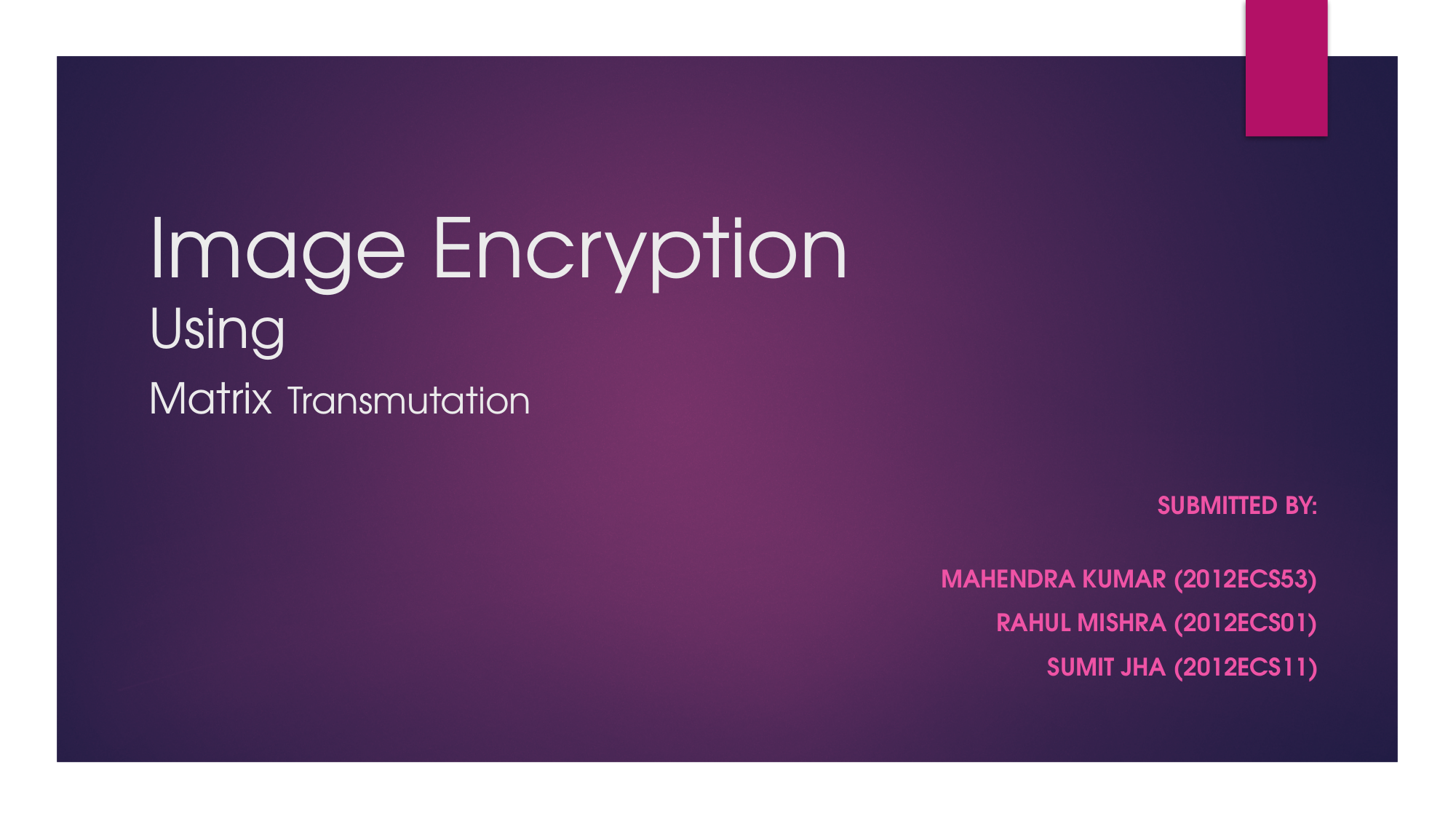

# Image Encryption Using Matrix Transmutation
Submitted BY:
Mahendra kumar (2012ecs53)
Rahul Mishra (2012ecs01)
Sumit jha (2012ecs11)